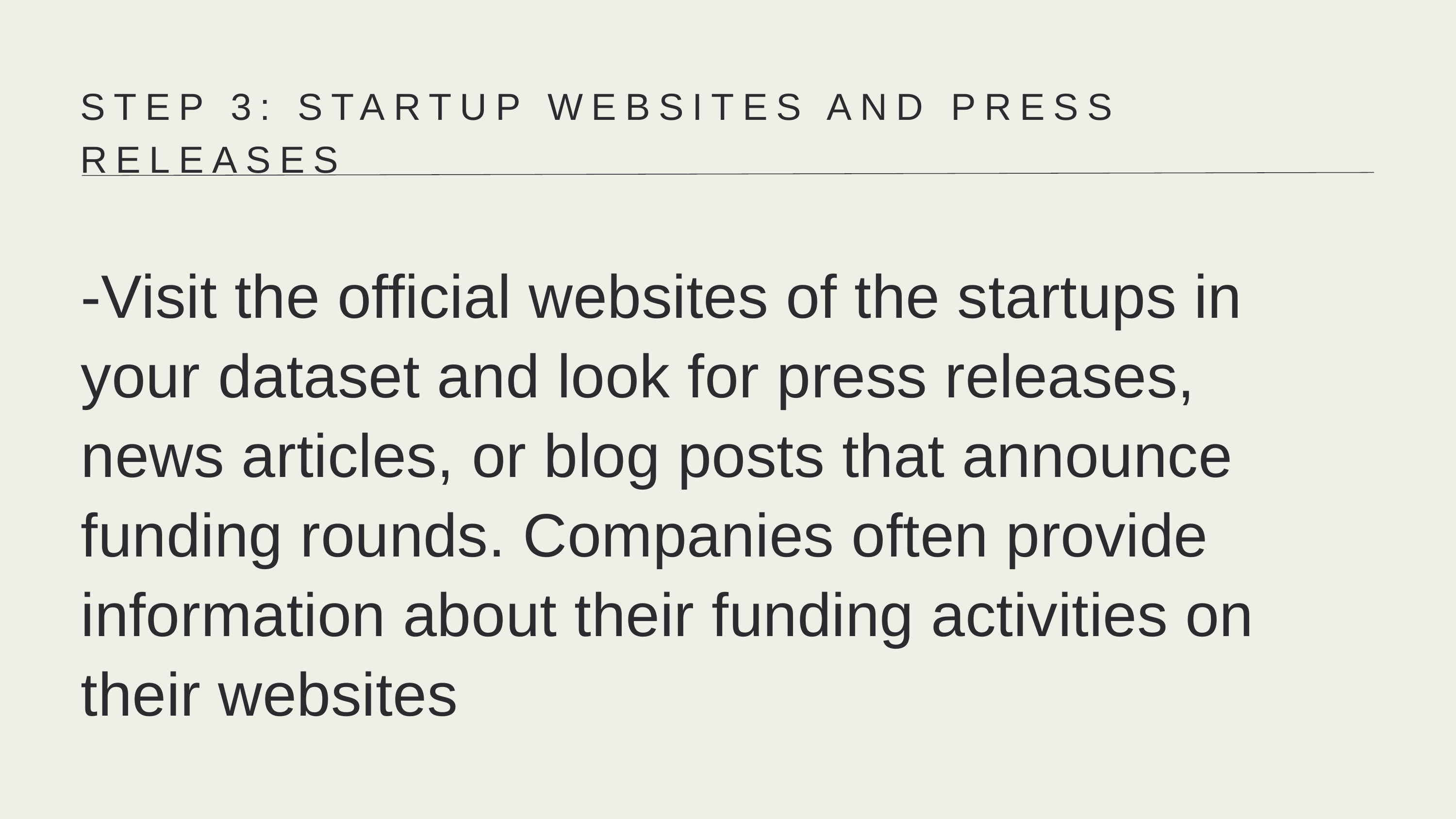

STEP 3: STARTUP WEBSITES AND PRESS RELEASES

-Visit the official websites of the startups in your dataset and look for press releases, news articles, or blog posts that announce funding rounds. Companies often provide information about their funding activities on their websites